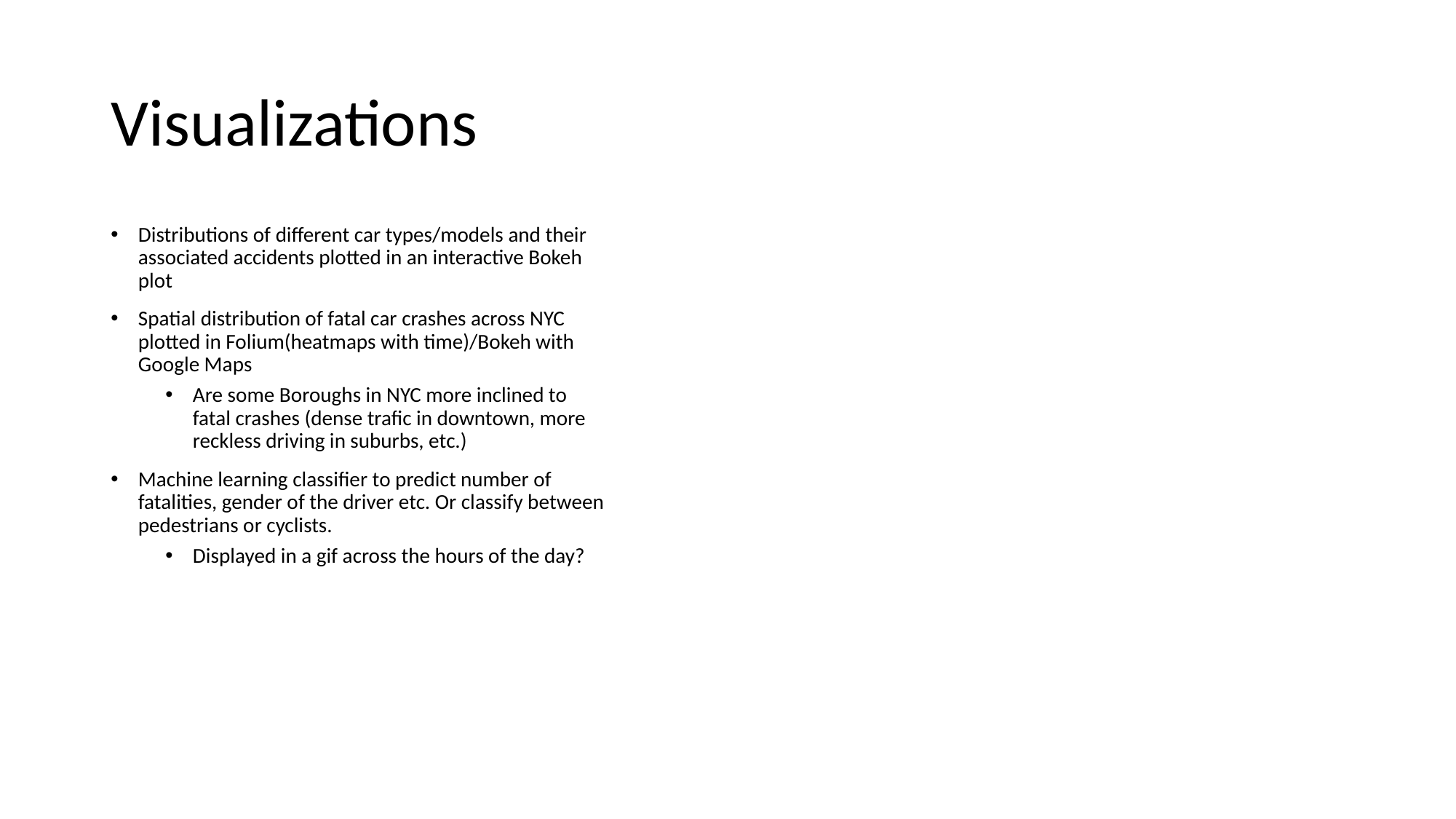

# Visualizations
Distributions of different car types/models and their associated accidents plotted in an interactive Bokeh plot
Spatial distribution of fatal car crashes across NYC plotted in Folium(heatmaps with time)/Bokeh with Google Maps
Are some Boroughs in NYC more inclined to fatal crashes (dense trafic in downtown, more reckless driving in suburbs, etc.)
Machine learning classifier to predict number of fatalities, gender of the driver etc. Or classify between pedestrians or cyclists.
Displayed in a gif across the hours of the day?